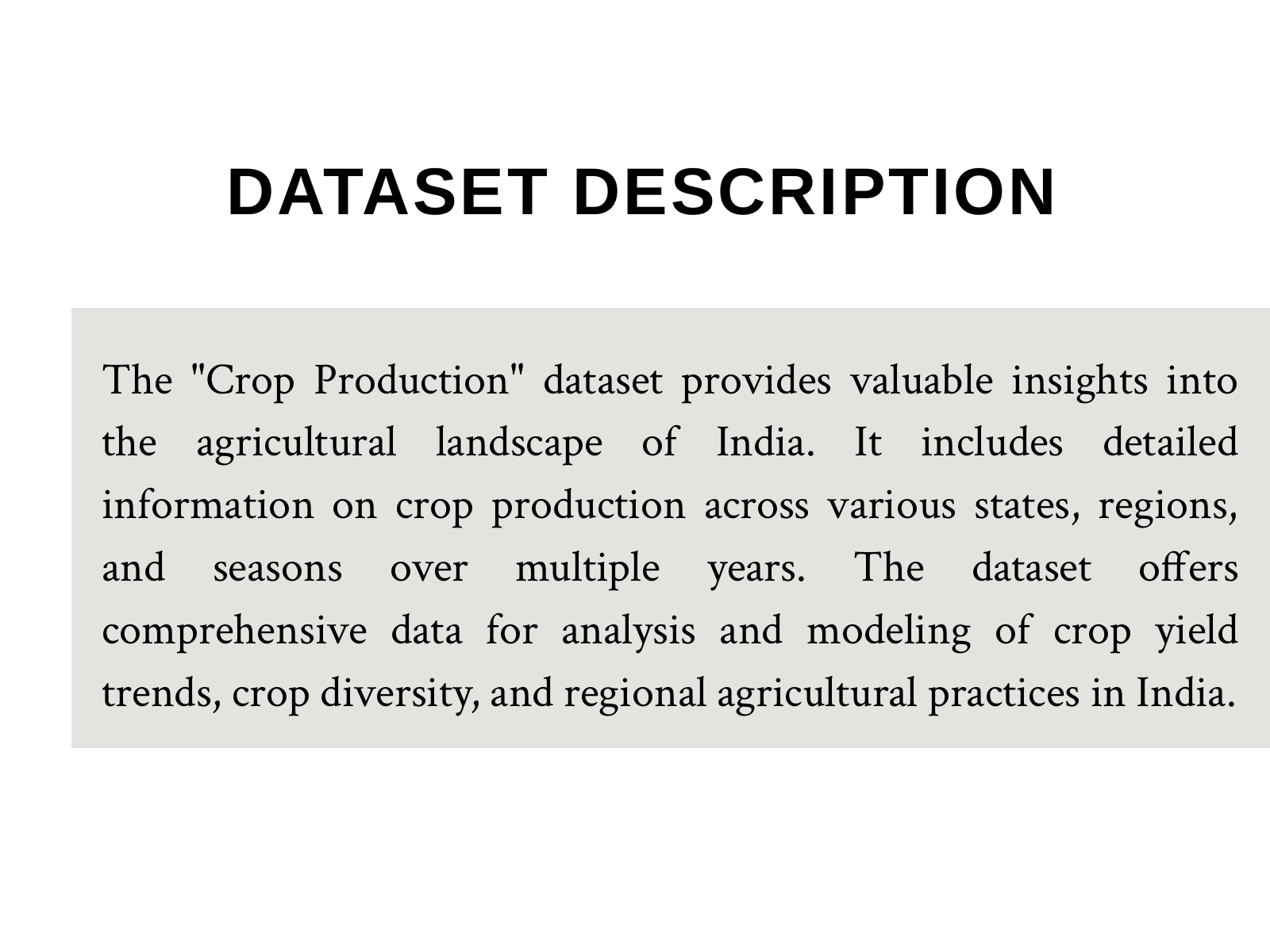

DATASET DESCRIPTION

The "Crop Production" dataset provides valuable insights into the agricultural landscape of India. It includes detailed information on crop production across various states, regions, and seasons over multiple years. The dataset offers comprehensive data for analysis and modeling of crop yield trends, crop diversity, and regional agricultural practices in India.